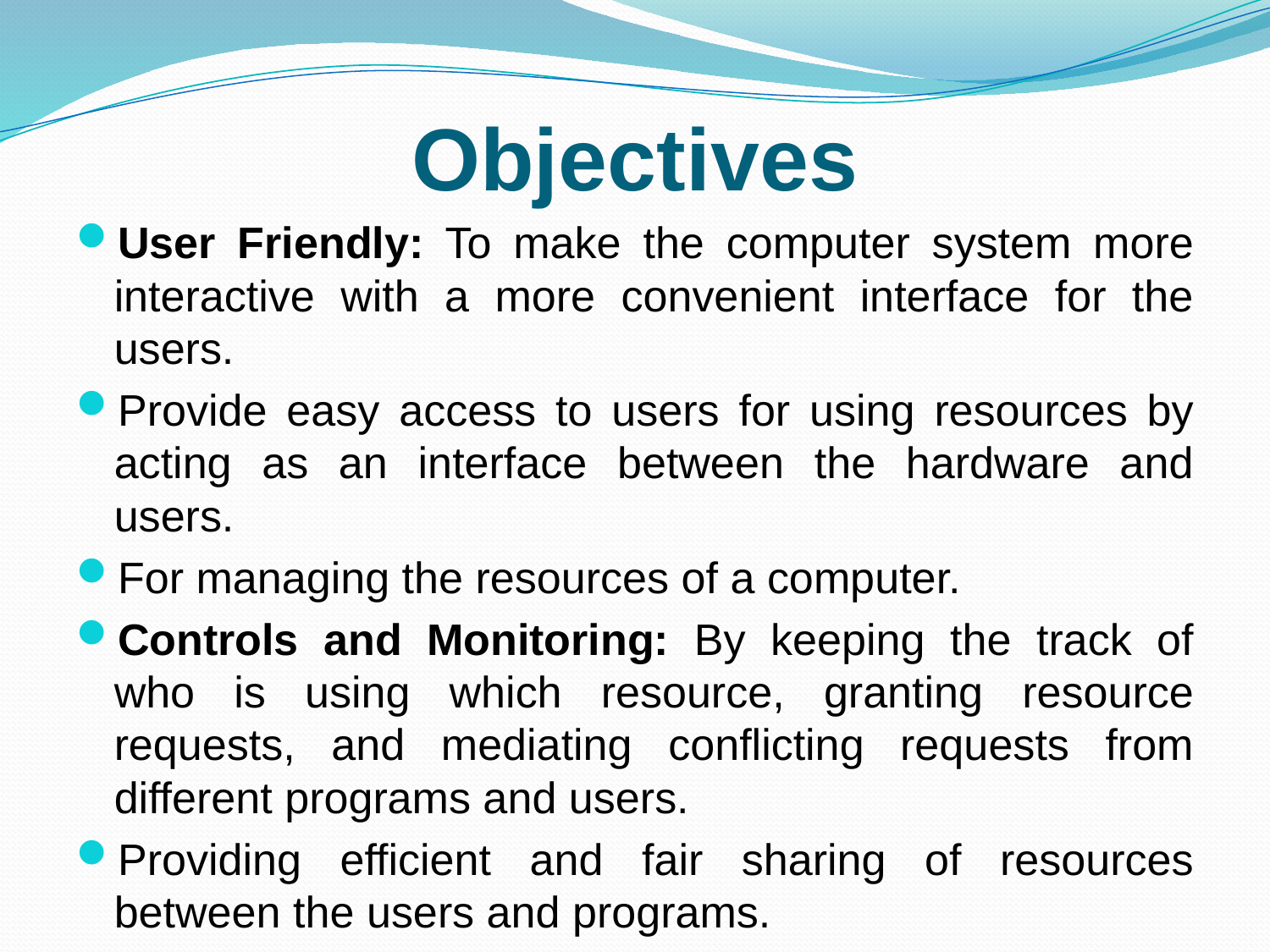

# Objectives
User Friendly: To make the computer system more interactive with a more convenient interface for the users.
Provide easy access to users for using resources by acting as an interface between the hardware and users.
For managing the resources of a computer.
Controls and Monitoring: By keeping the track of who is using which resource, granting resource requests, and mediating conflicting requests from different programs and users.
Providing efficient and fair sharing of resources between the users and programs.